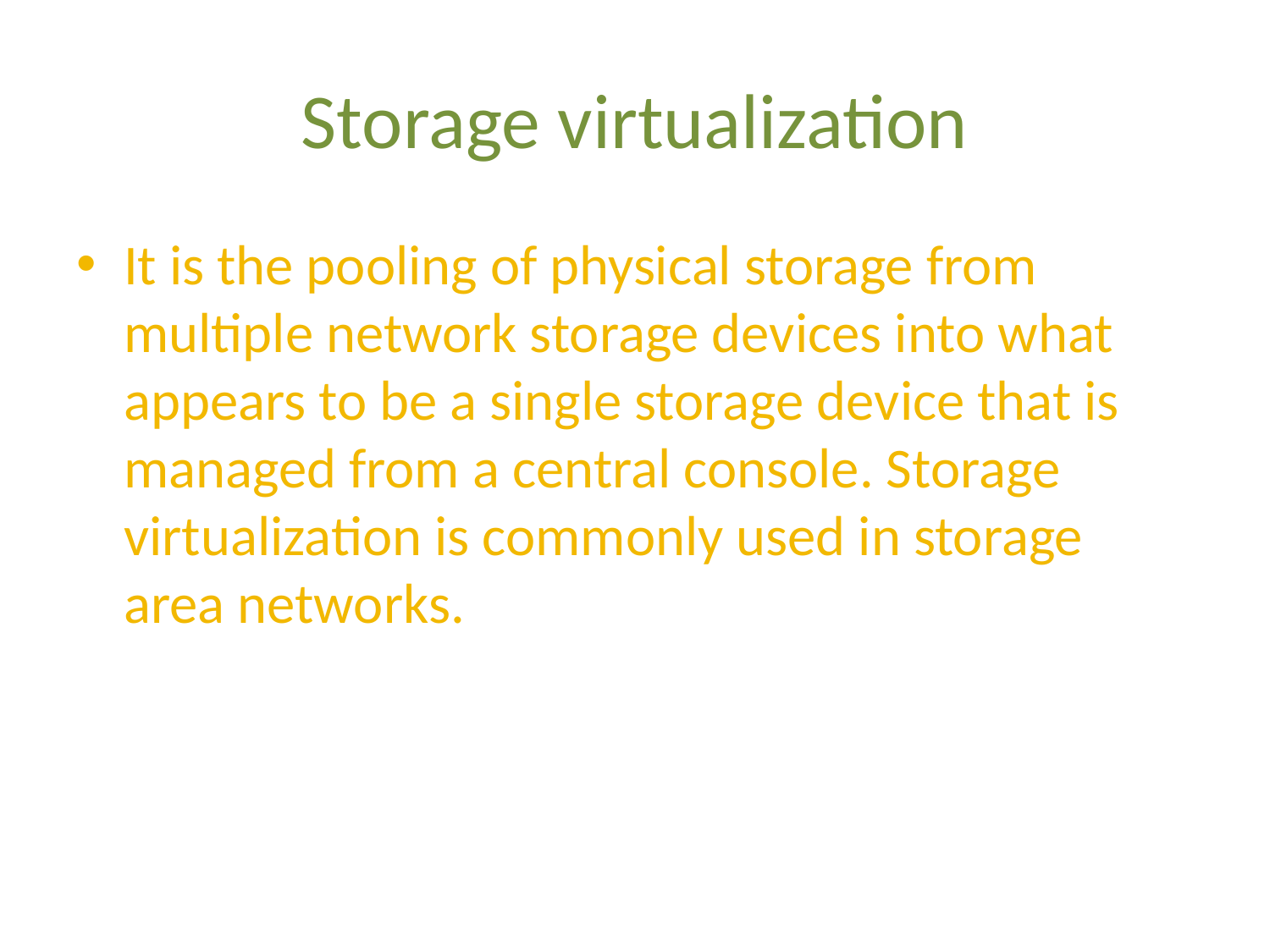

# Storage virtualization
It is the pooling of physical storage from multiple network storage devices into what appears to be a single storage device that is managed from a central console. Storage virtualization is commonly used in storage area networks.